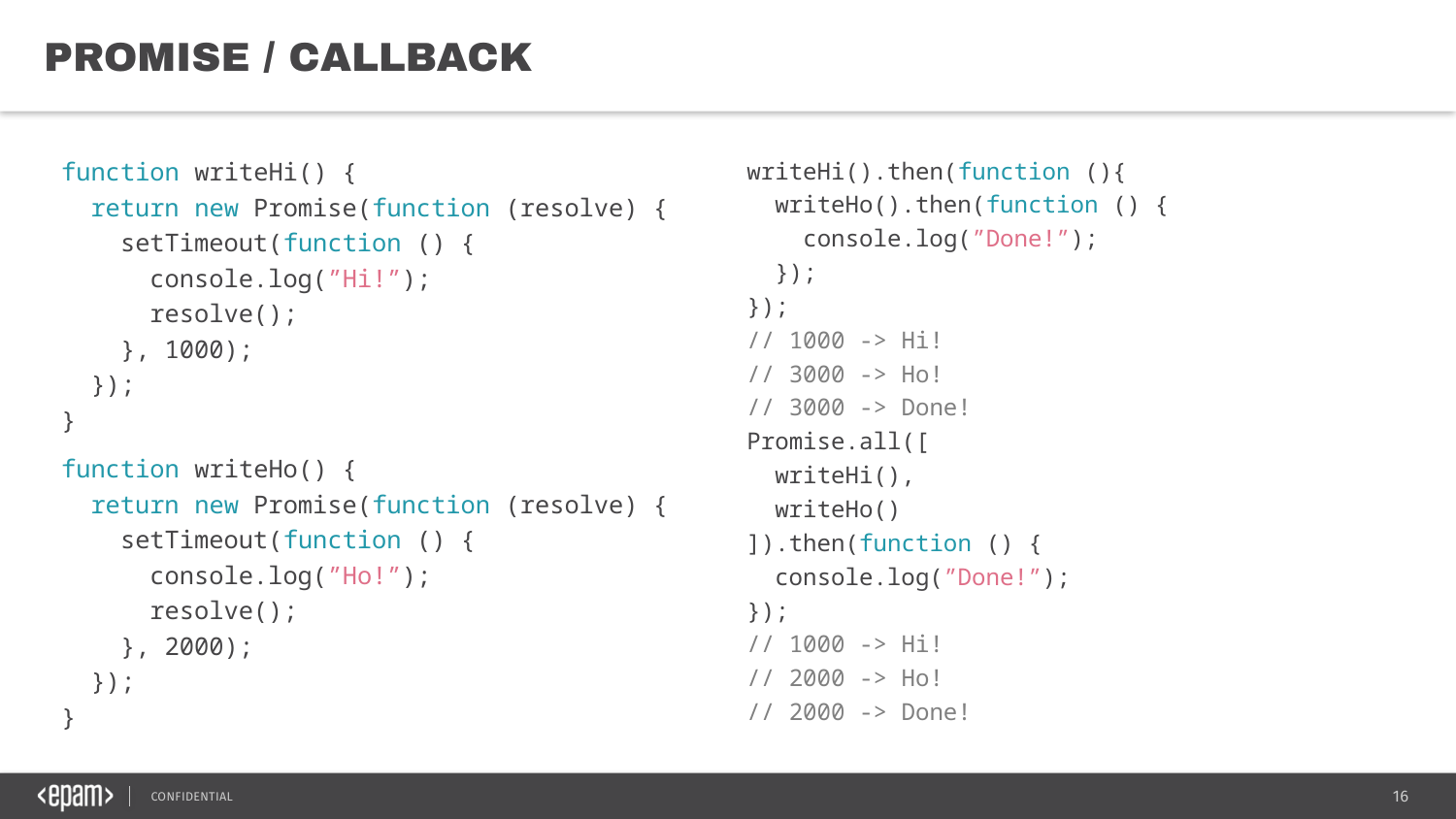

PROMISE / CALLBACK
function writeHi() {
  return new Promise(function (resolve) {
    setTimeout(function () {
      console.log(”Hi!”);
      resolve();
    }, 1000);
  });
}
function writeHo() {
  return new Promise(function (resolve) {
    setTimeout(function () {
      console.log(”Ho!”);
      resolve();
    }, 2000);
  });
}
writeHi().then(function (){
  writeHo().then(function () {
    console.log(”Done!”);
  });
});
// 1000 -> Hi!
// 3000 -> Ho!
// 3000 -> Done!
Promise.all([
  writeHi(),
  writeHo()
]).then(function () {
  console.log(”Done!”);
});
// 1000 -> Hi!
// 2000 -> Ho!
// 2000 -> Done!